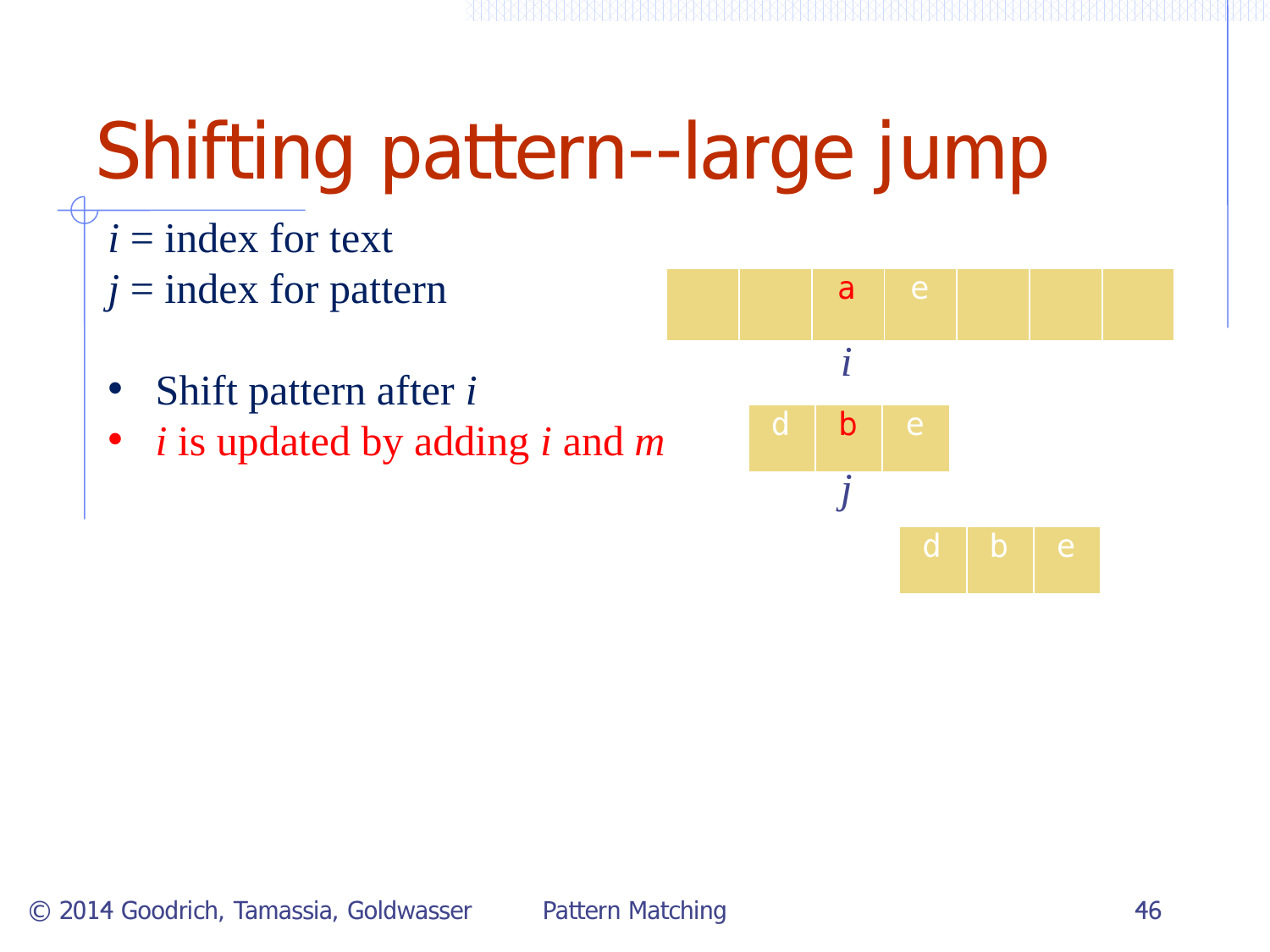

# Shifting pattern--large jump
i = index for text
j = index for pattern

Shift pattern after i
i is updated by adding i and m

|  |  | a | e |  |  |  |
| --- | --- | --- | --- | --- | --- | --- |
i
| d | b | e |
| --- | --- | --- |
j
| d | b | e |
| --- | --- | --- |
Pattern Matching
46